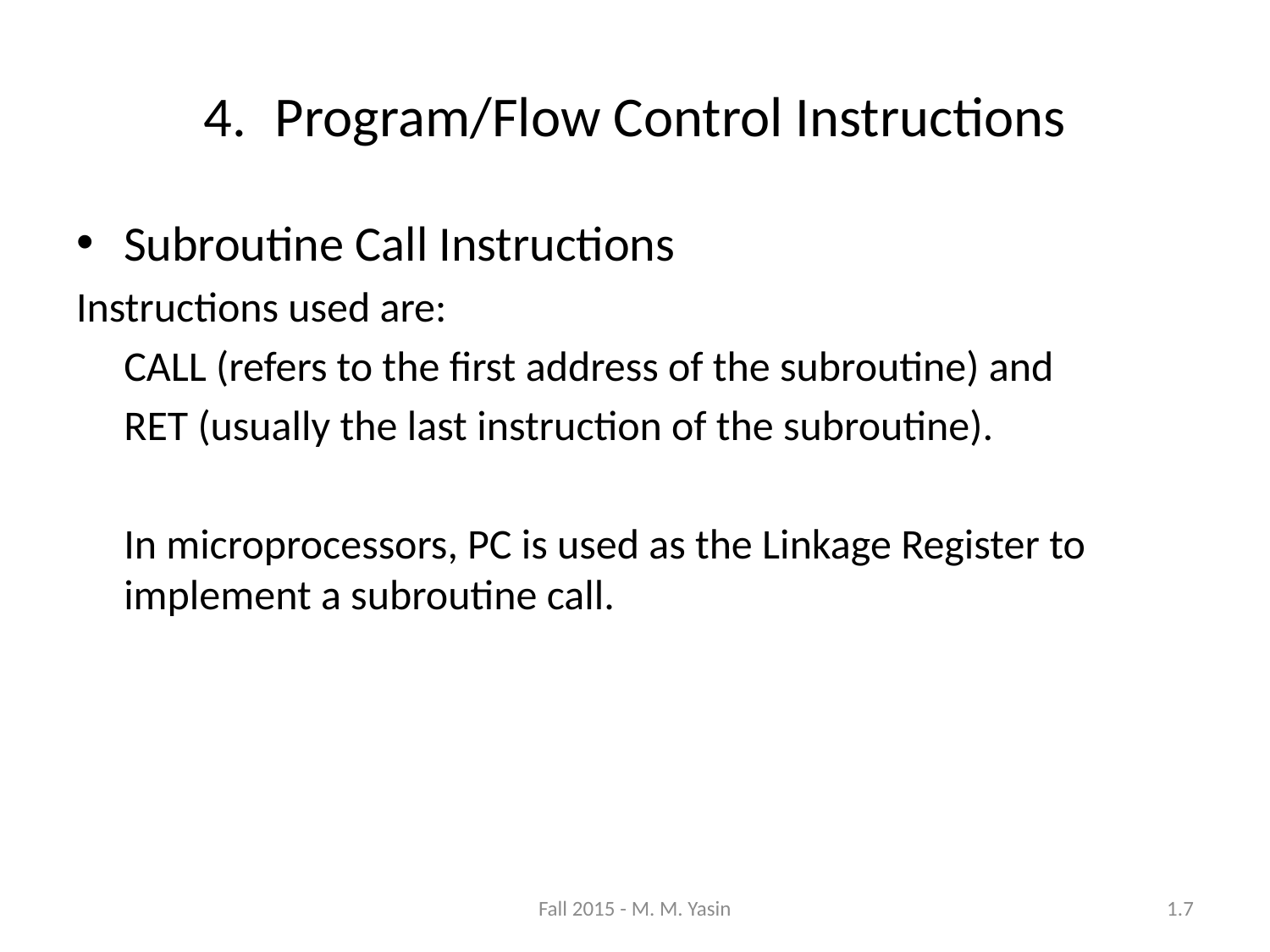

Program/Flow Control Instructions

Subroutine Call Instructions
Instructions used are:
	CALL (refers to the first address of the subroutine) and
	RET (usually the last instruction of the subroutine).

	In microprocessors, PC is used as the Linkage Register to implement a subroutine call.
Fall 2015 - M. M. Yasin
1.7